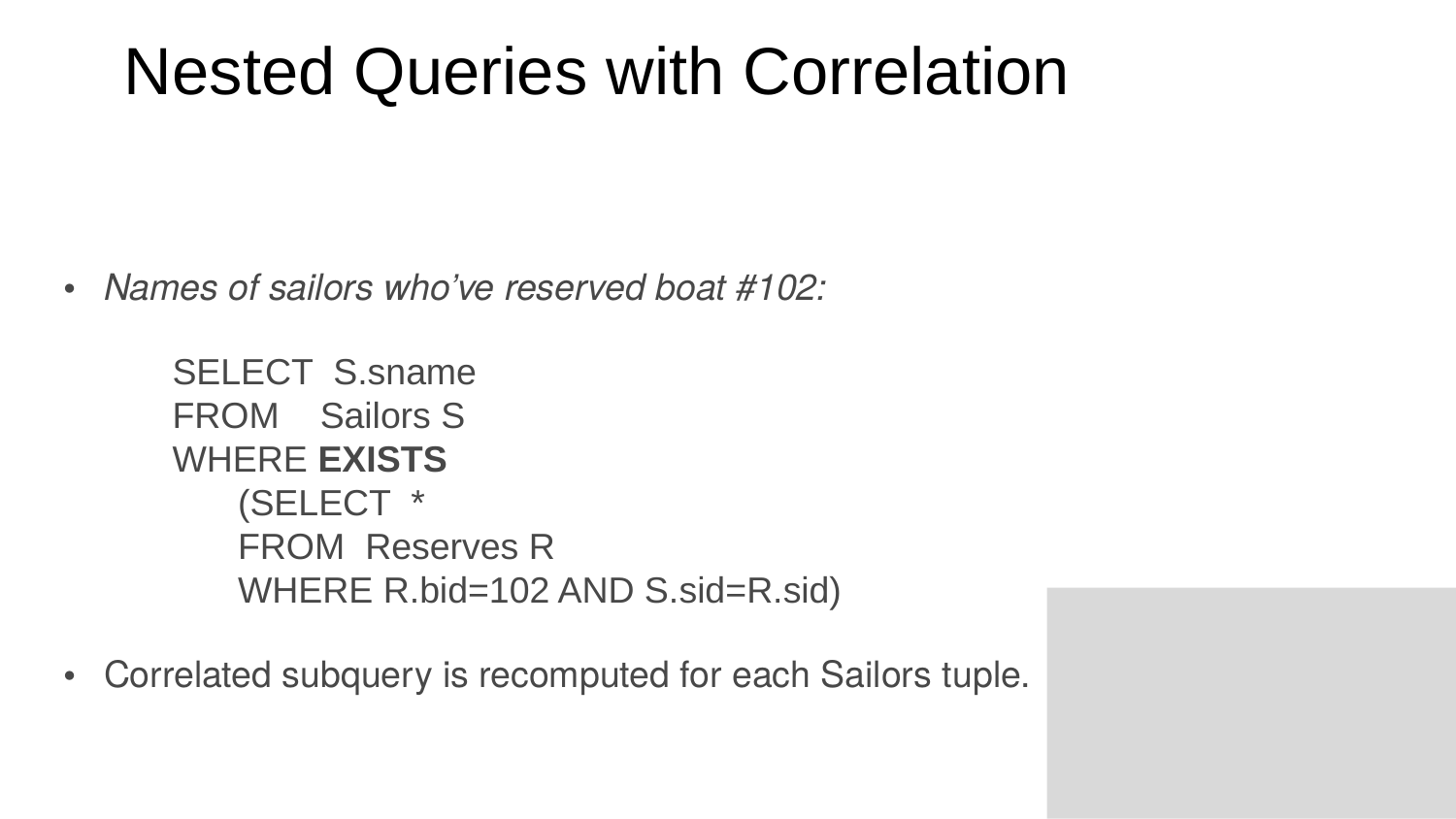

# Nested Queries with Correlation
Names of sailors who’ve reserved boat #102:
SELECT  S.sname
FROM    Sailors S
WHERE EXISTS
(SELECT  *
FROM  Reserves R
WHERE R.bid=102 AND S.sid=R.sid)
Correlated subquery is recomputed for each Sailors tuple.